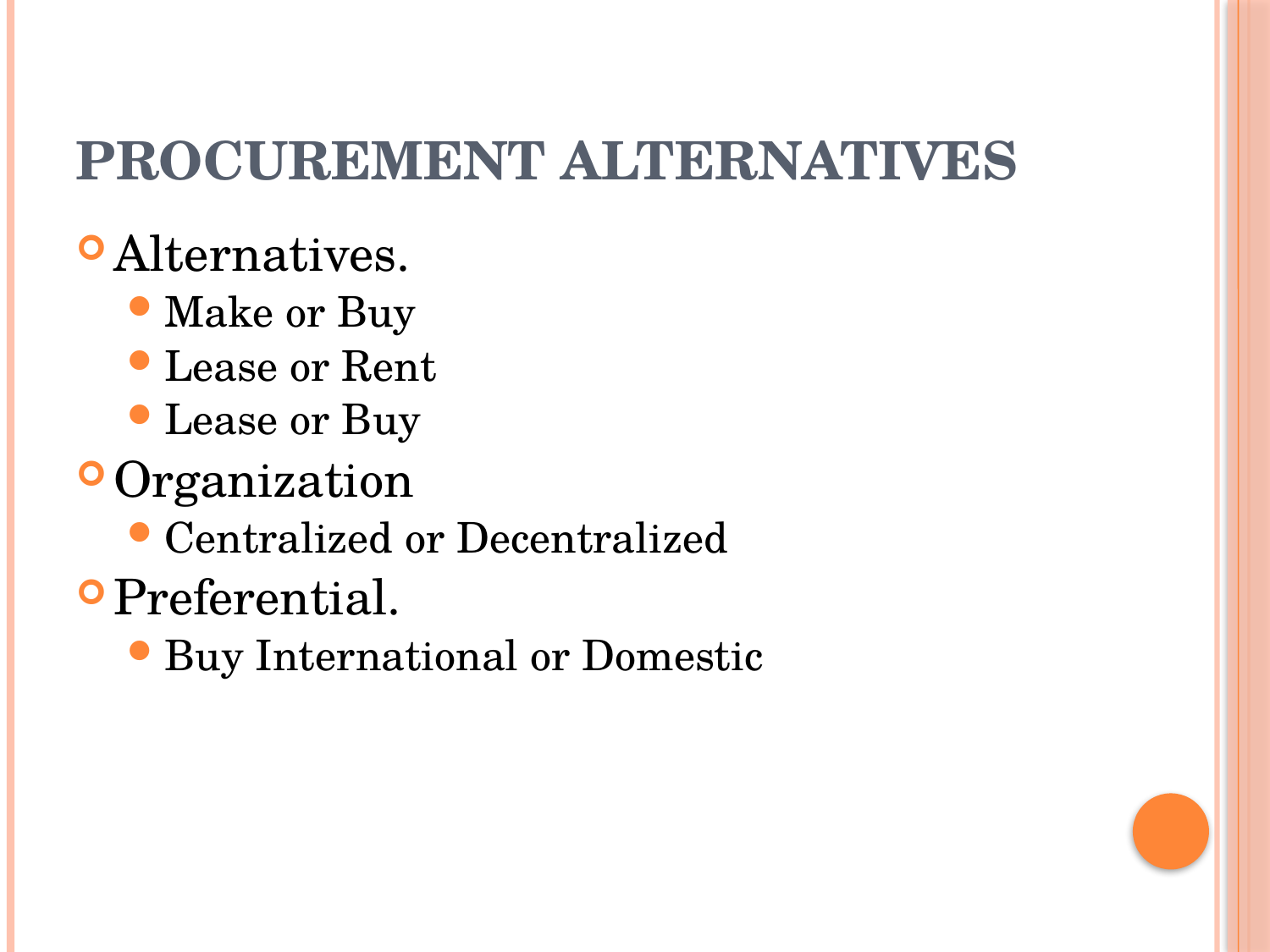

# Procurement Alternatives
Alternatives.
Make or Buy
Lease or Rent
Lease or Buy
Organization
Centralized or Decentralized
Preferential.
Buy International or Domestic